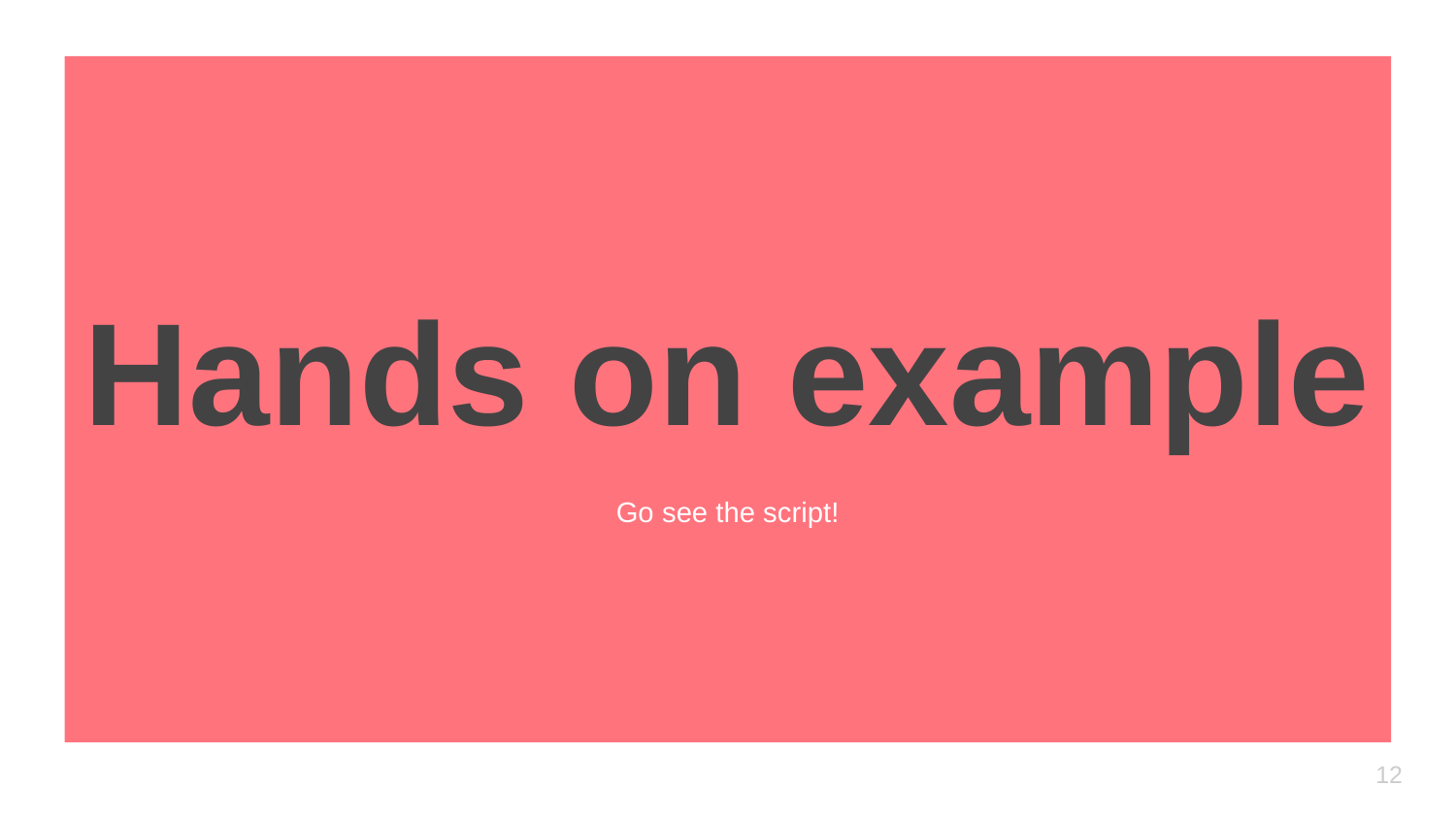

# Hands on example
Go see the script!
12